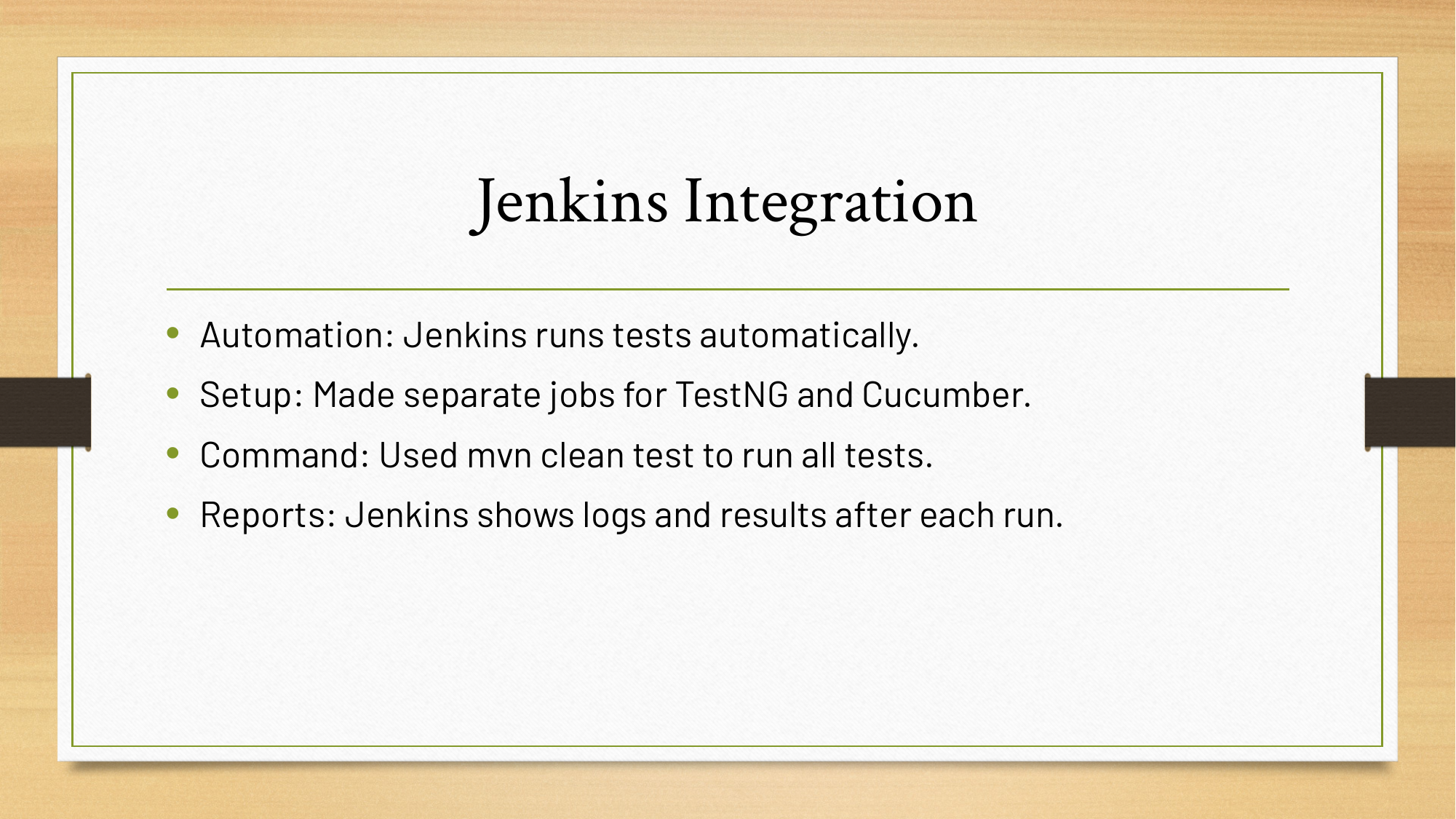

# Jenkins Integration
Automation: Jenkins runs tests automatically.
Setup: Made separate jobs for TestNG and Cucumber.
Command: Used mvn clean test to run all tests.
Reports: Jenkins shows logs and results after each run.